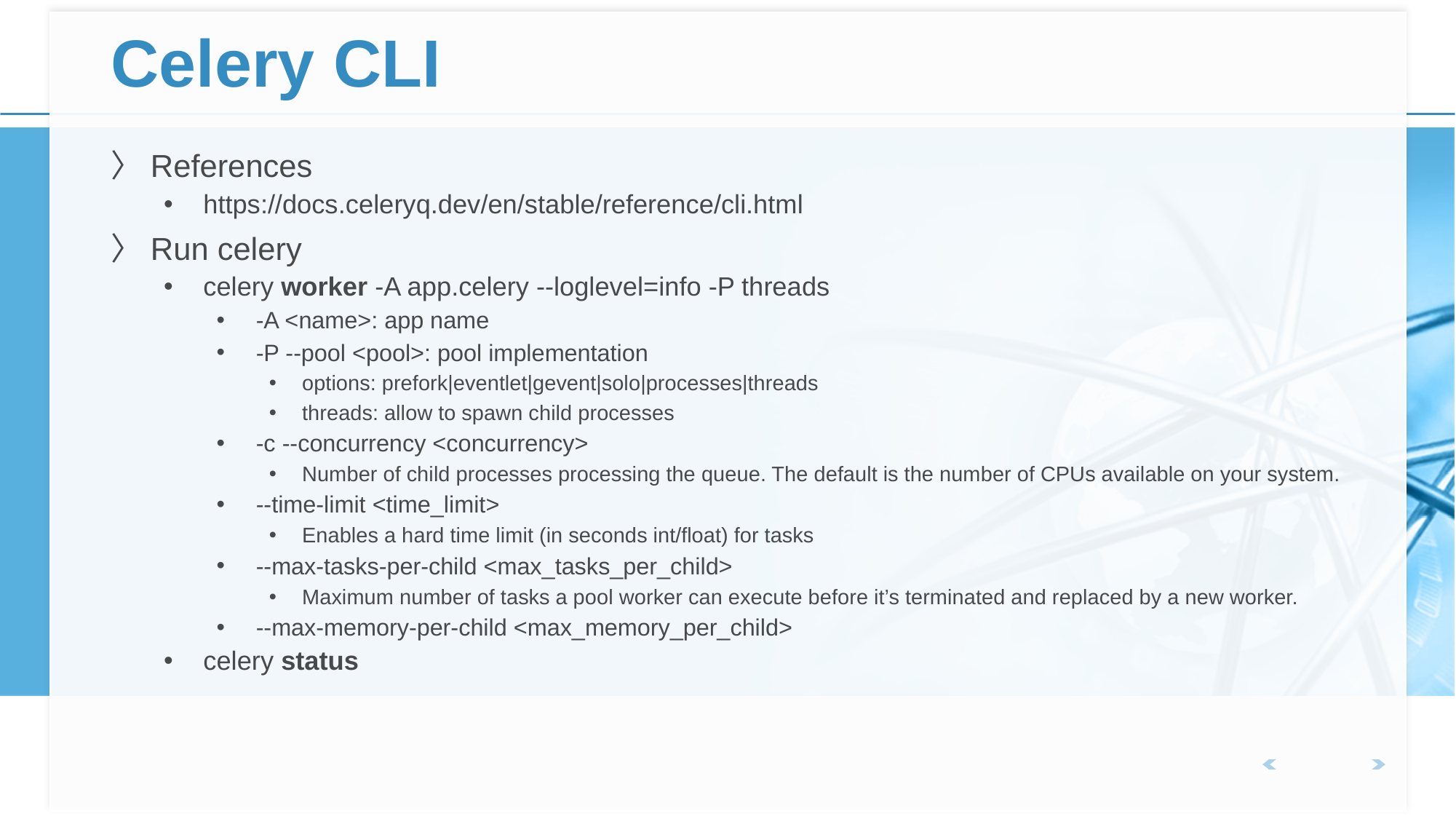

# Celery CLI
References
https://docs.celeryq.dev/en/stable/reference/cli.html
Run celery
celery worker -A app.celery --loglevel=info -P threads
-A <name>: app name
-P --pool <pool>: pool implementation
options: prefork|eventlet|gevent|solo|processes|threads
threads: allow to spawn child processes
-c --concurrency <concurrency>
Number of child processes processing the queue. The default is the number of CPUs available on your system.
--time-limit <time_limit>
Enables a hard time limit (in seconds int/float) for tasks
--max-tasks-per-child <max_tasks_per_child>
Maximum number of tasks a pool worker can execute before it’s terminated and replaced by a new worker.
--max-memory-per-child <max_memory_per_child>
celery status